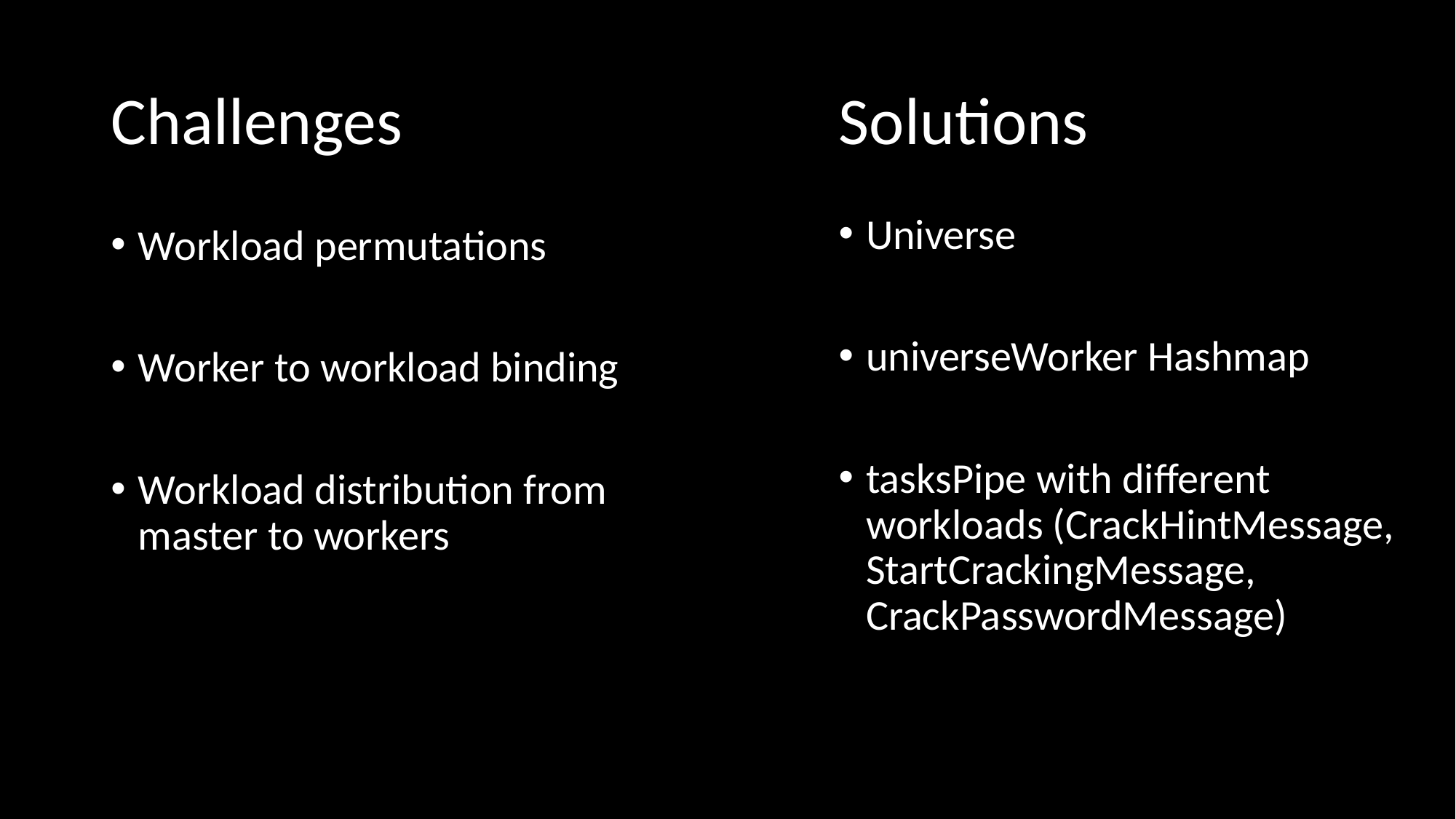

# Challenges
Solutions
Universe

universeWorker Hashmap

tasksPipe with different workloads (CrackHintMessage, StartCrackingMessage, CrackPasswordMessage)
Workload permutations

Worker to workload binding

Workload distribution from master to workers